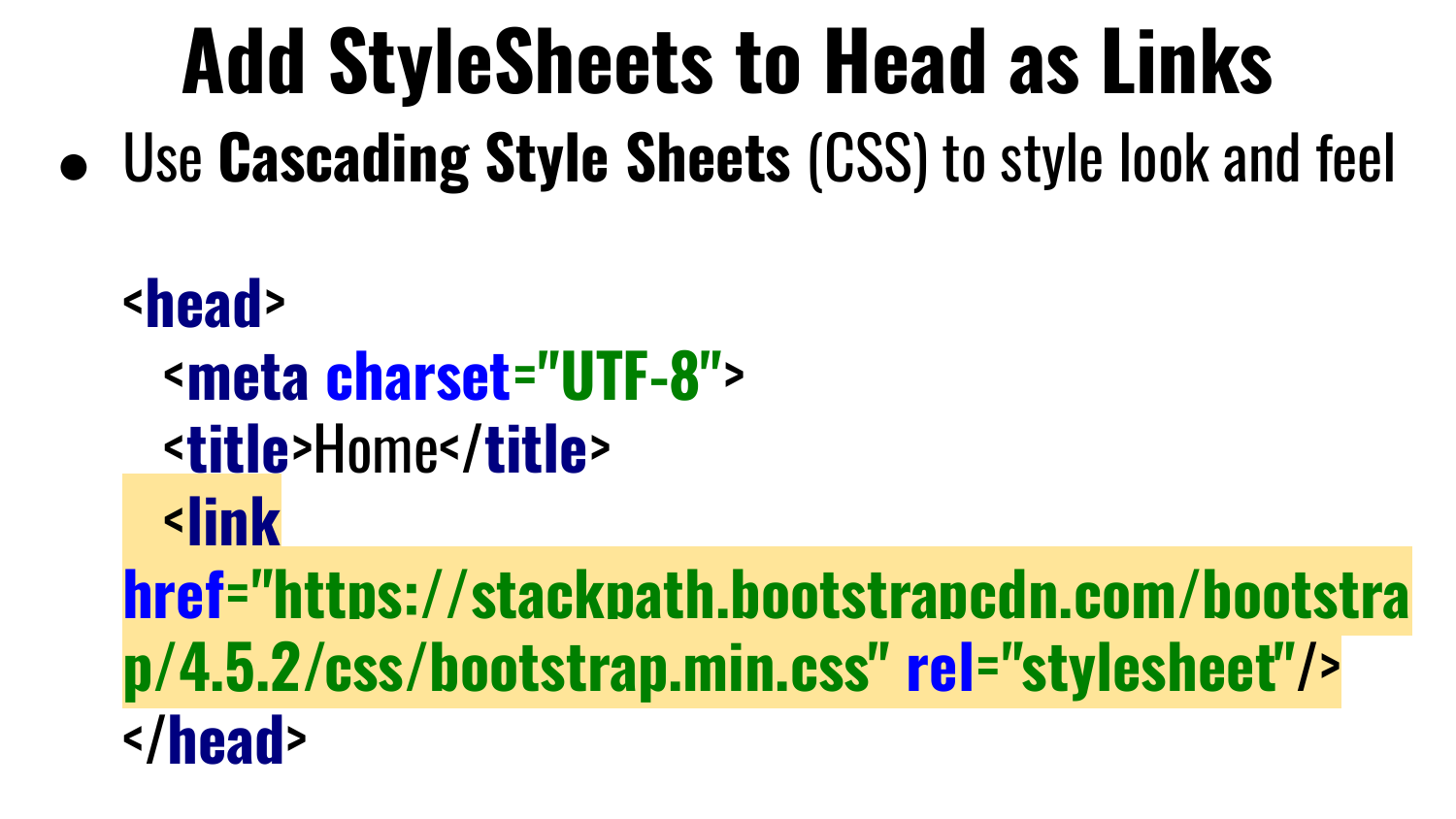

# Add StyleSheets to Head as Links
Use Cascading Style Sheets (CSS) to style look and feel

<head>
   <meta charset="UTF-8">
   <title>Home</title>
   <link href="https://stackpath.bootstrapcdn.com/bootstrap/4.5.2/css/bootstrap.min.css" rel="stylesheet"/>
</head>